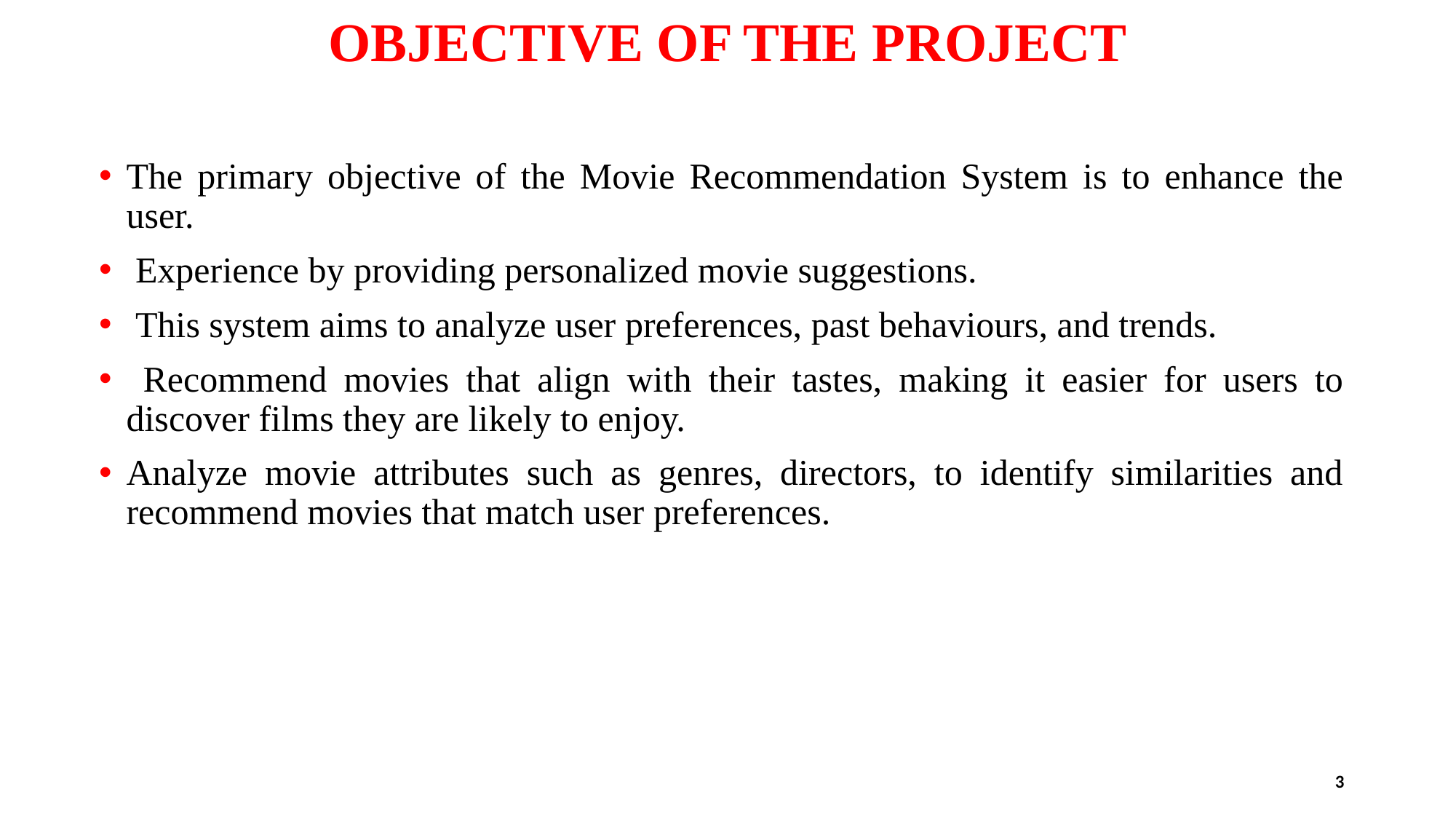

# OBJECTIVE OF THE PROJECT
The primary objective of the Movie Recommendation System is to enhance the user.
 Experience by providing personalized movie suggestions.
 This system aims to analyze user preferences, past behaviours, and trends.
 Recommend movies that align with their tastes, making it easier for users to discover films they are likely to enjoy.
Analyze movie attributes such as genres, directors, to identify similarities and recommend movies that match user preferences.
3